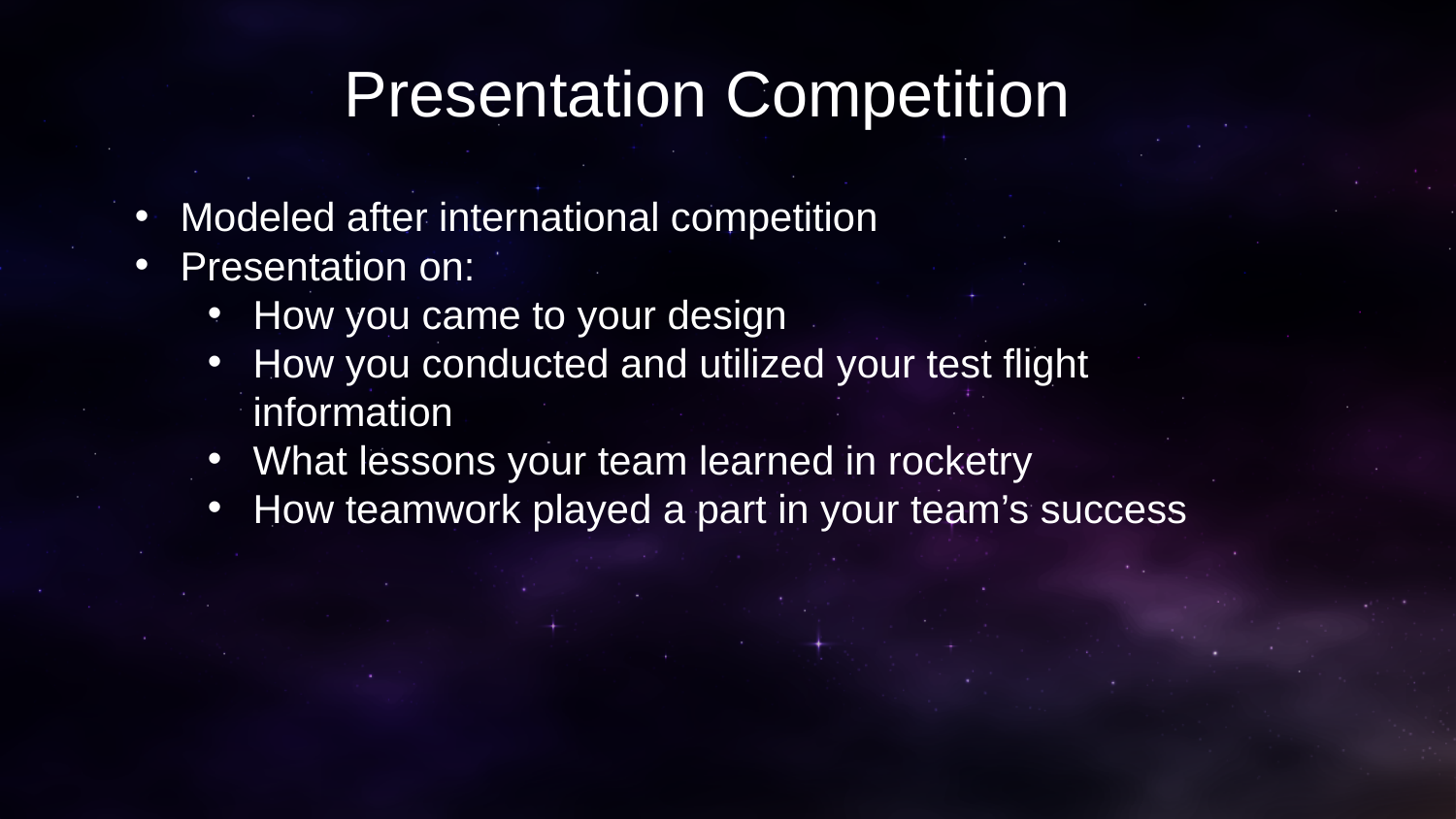

# Presentation Competition
Modeled after international competition
Presentation on:
How you came to your design
How you conducted and utilized your test flight information
What lessons your team learned in rocketry
How teamwork played a part in your team’s success